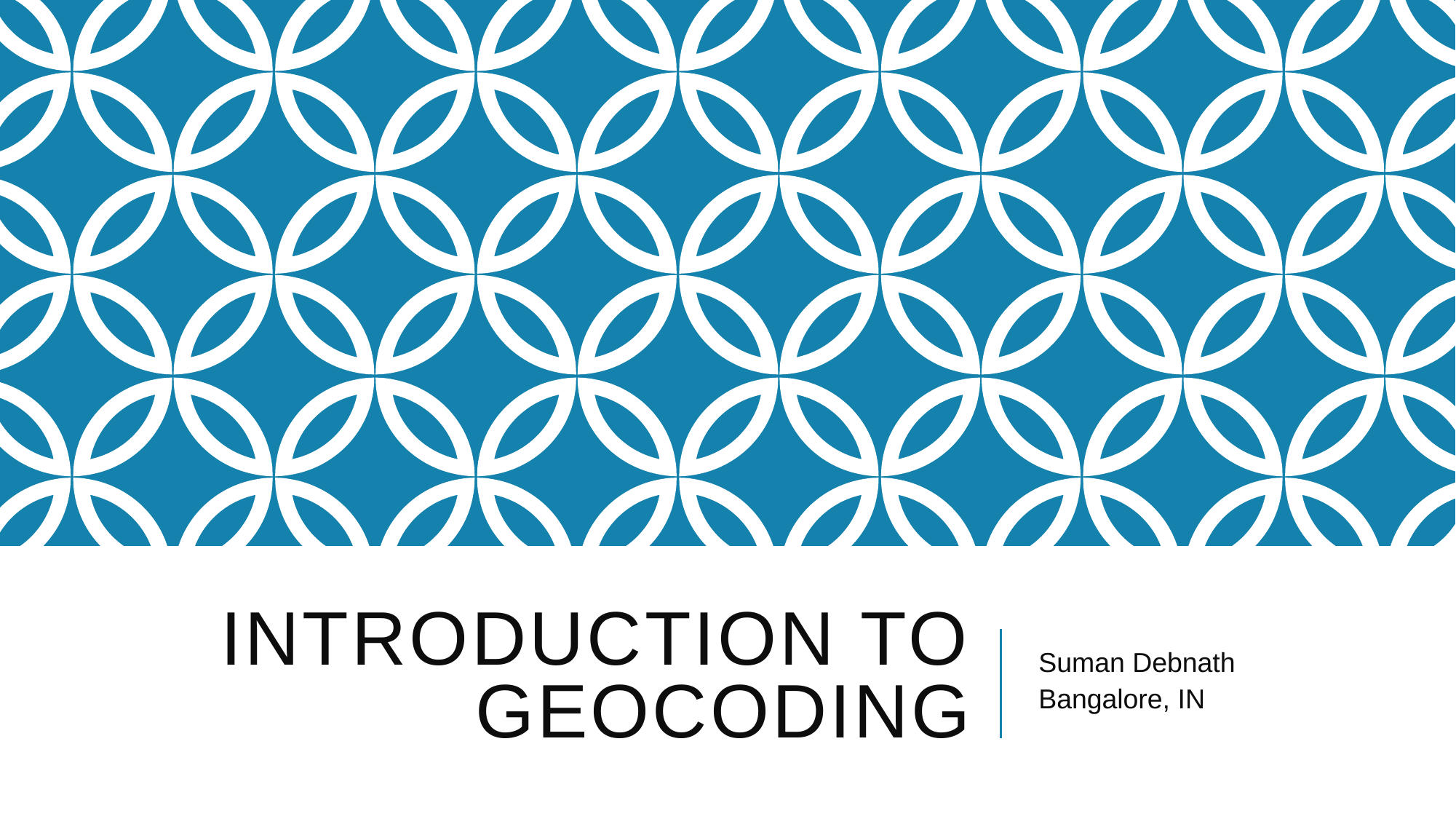

# Introduction to geocoding
Suman Debnath
Bangalore, IN